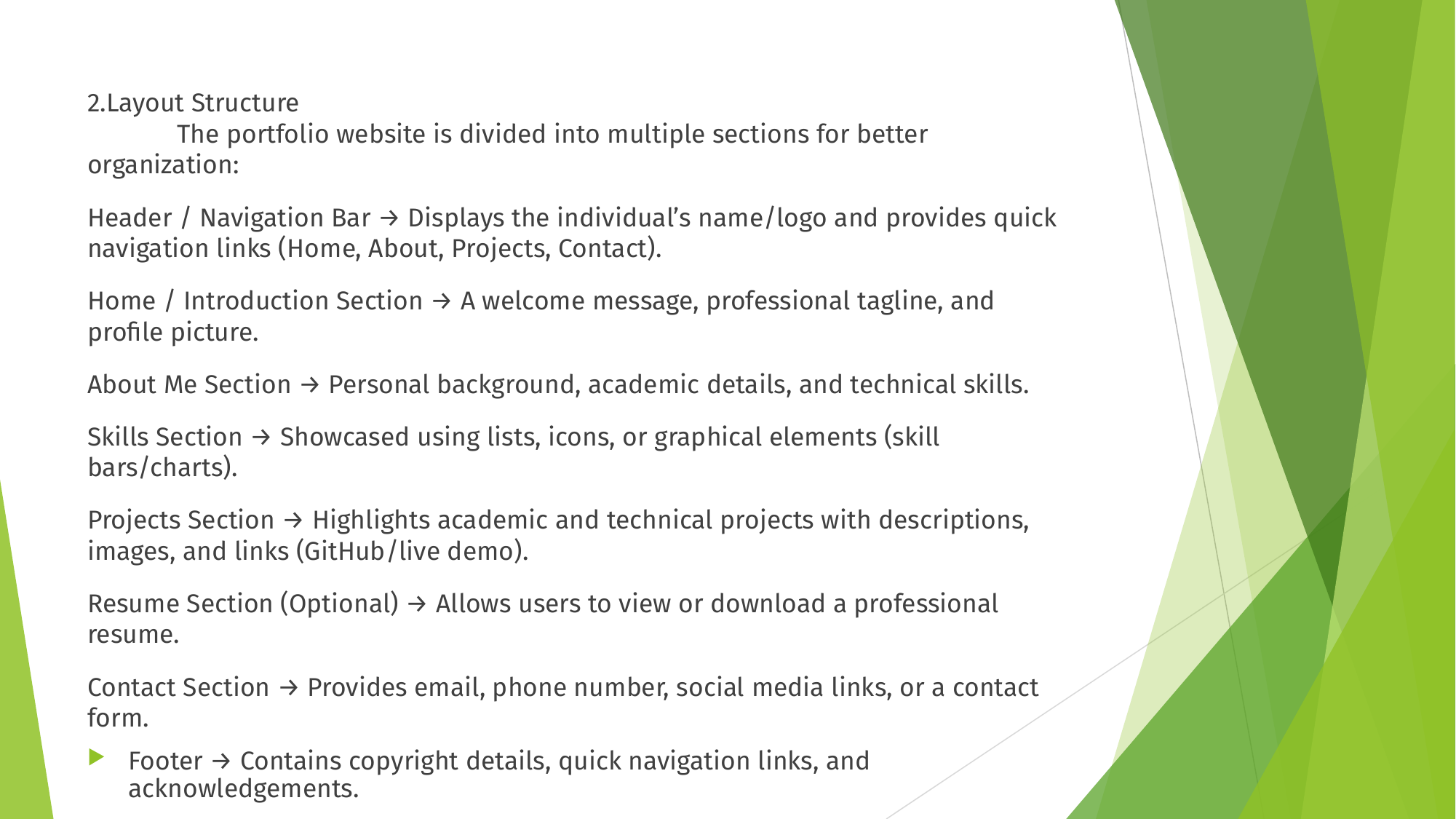

#
2.Layout Structure                                                                                                                            The portfolio website is divided into multiple sections for better organization:
Header / Navigation Bar → Displays the individual’s name/logo and provides quick navigation links (Home, About, Projects, Contact).
Home / Introduction Section → A welcome message, professional tagline, and profile picture.
About Me Section → Personal background, academic details, and technical skills.
Skills Section → Showcased using lists, icons, or graphical elements (skill bars/charts).
Projects Section → Highlights academic and technical projects with descriptions, images, and links (GitHub/live demo).
Resume Section (Optional) → Allows users to view or download a professional resume.
Contact Section → Provides email, phone number, social media links, or a contact form.
Footer → Contains copyright details, quick navigation links, and acknowledgements.